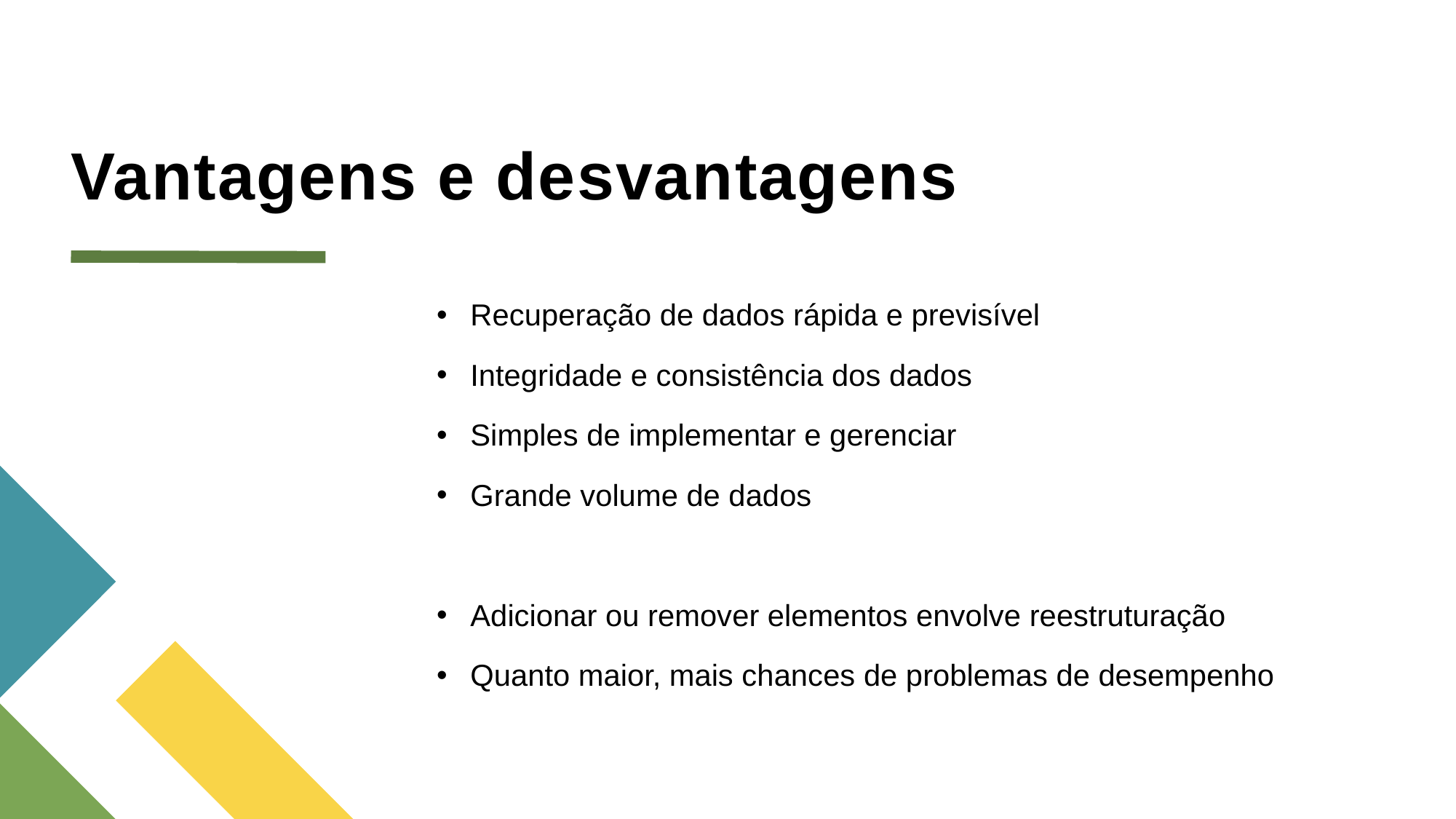

# Vantagens e desvantagens
Recuperação de dados rápida e previsível
Integridade e consistência dos dados
Simples de implementar e gerenciar
Grande volume de dados

Adicionar ou remover elementos envolve reestruturação
Quanto maior, mais chances de problemas de desempenho